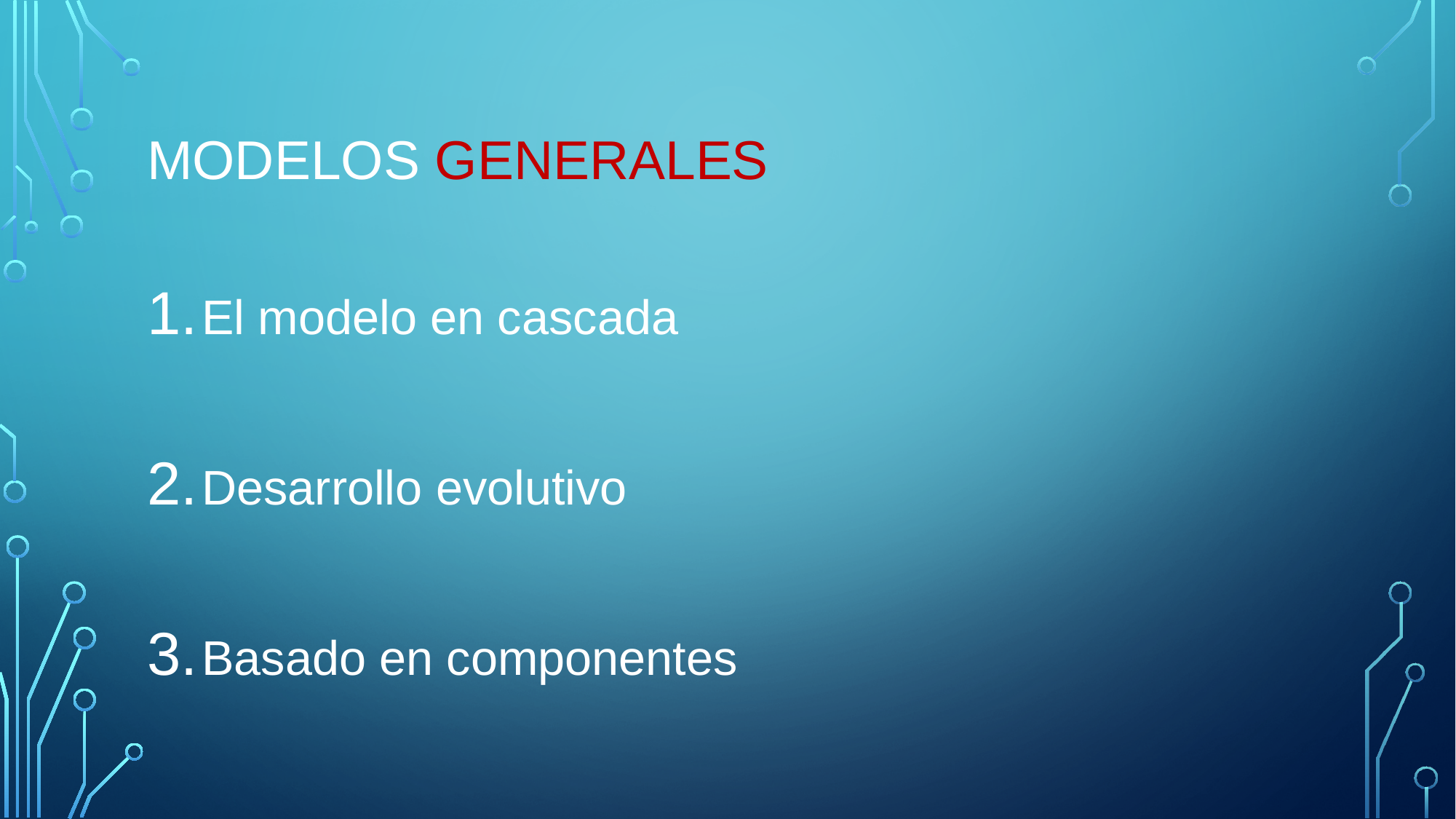

# Modelos generales
El modelo en cascada

Desarrollo evolutivo

Basado en componentes